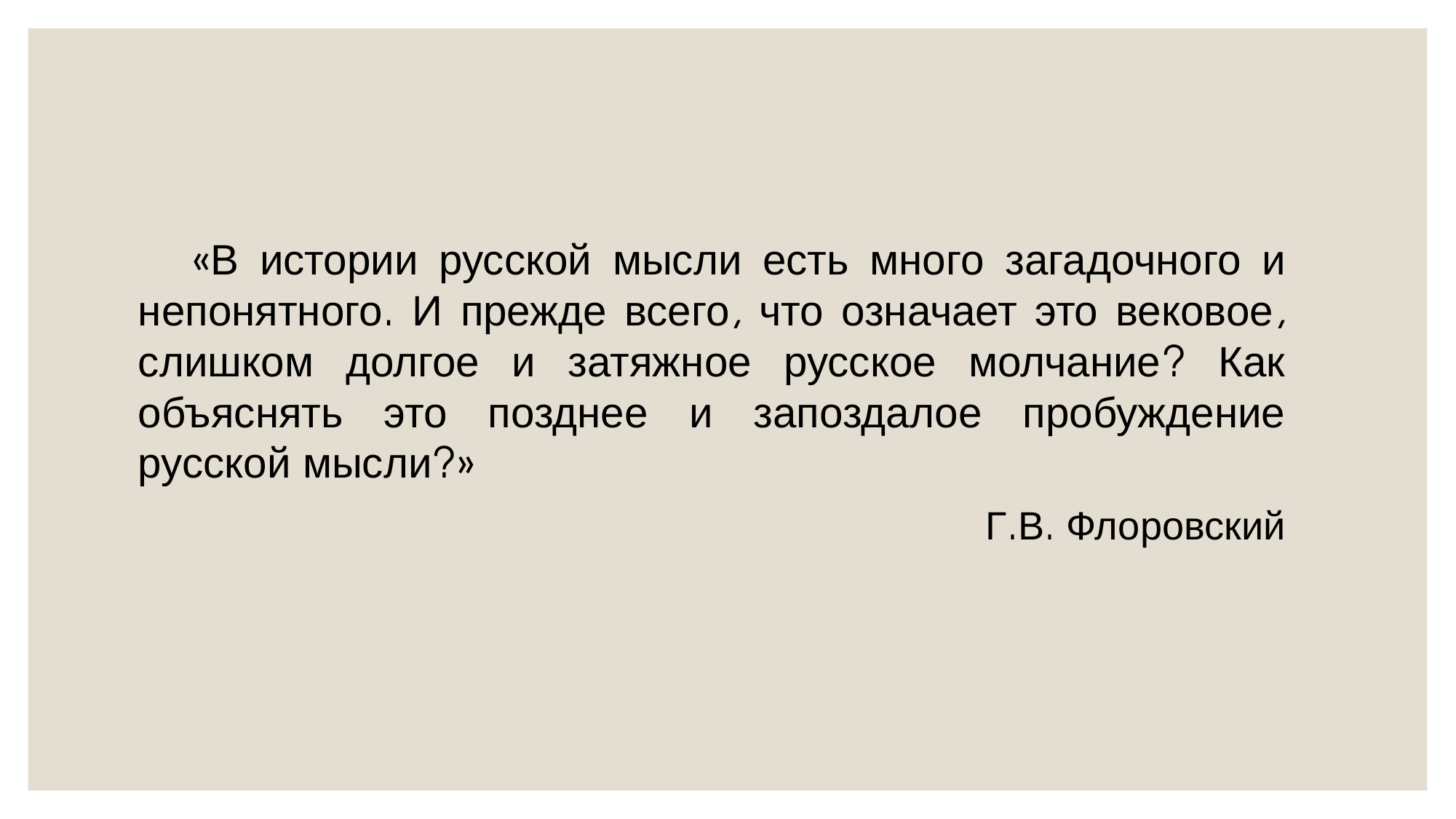

«В истории русской мысли есть много загадочного и непонятного. И прежде всего, что означает это вековое, слишком долгое и затяжное русское молчание? Как объяснять это позднее и запоздалое пробуждение русской мысли?»
 Г.В. Флоровский